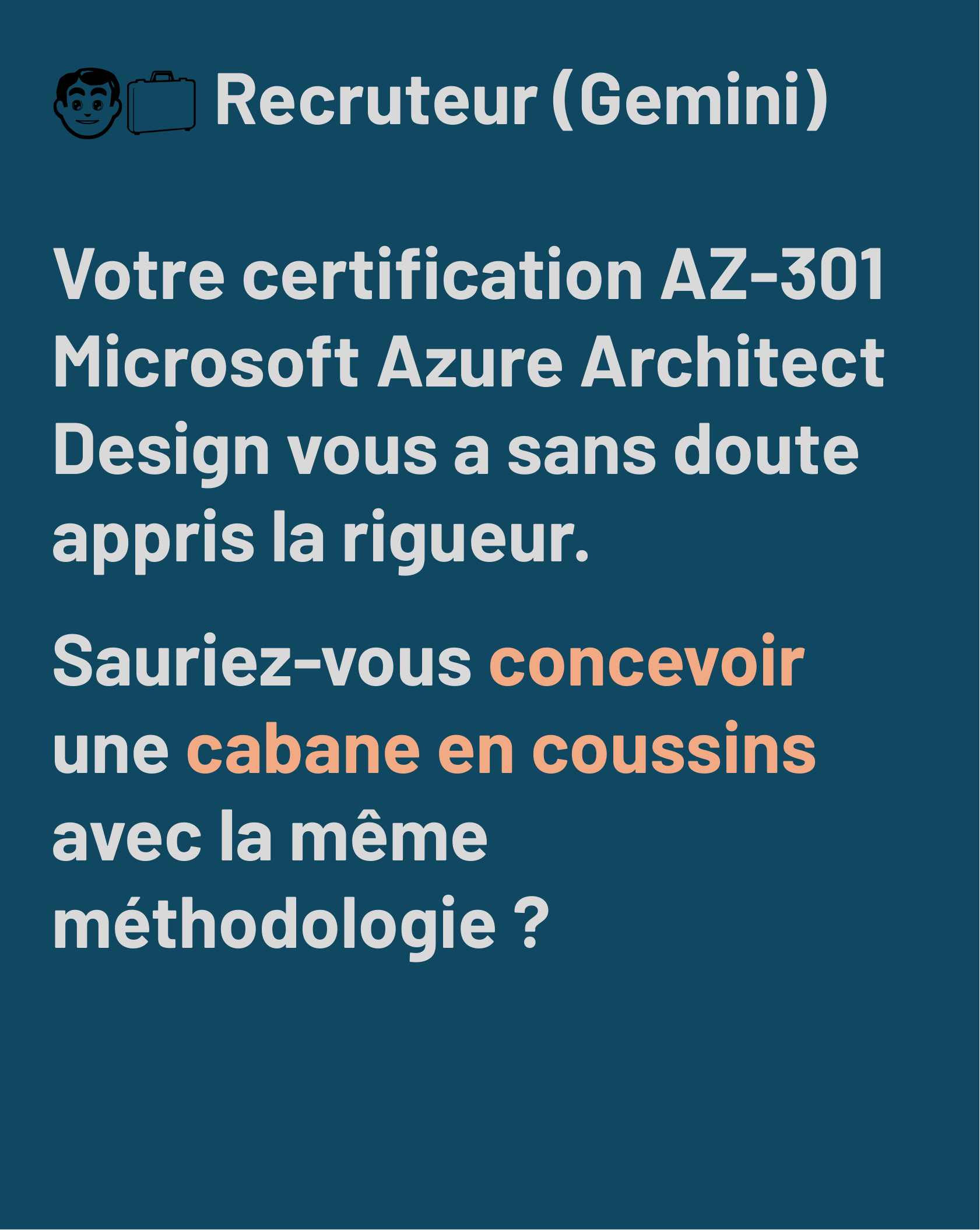

👨‍💼 Recruteur (Gemini)

Votre certification AZ-301 Microsoft Azure Architect Design vous a sans doute appris la rigueur.
Sauriez-vous concevoir une cabane en coussins avec la même méthodologie ?